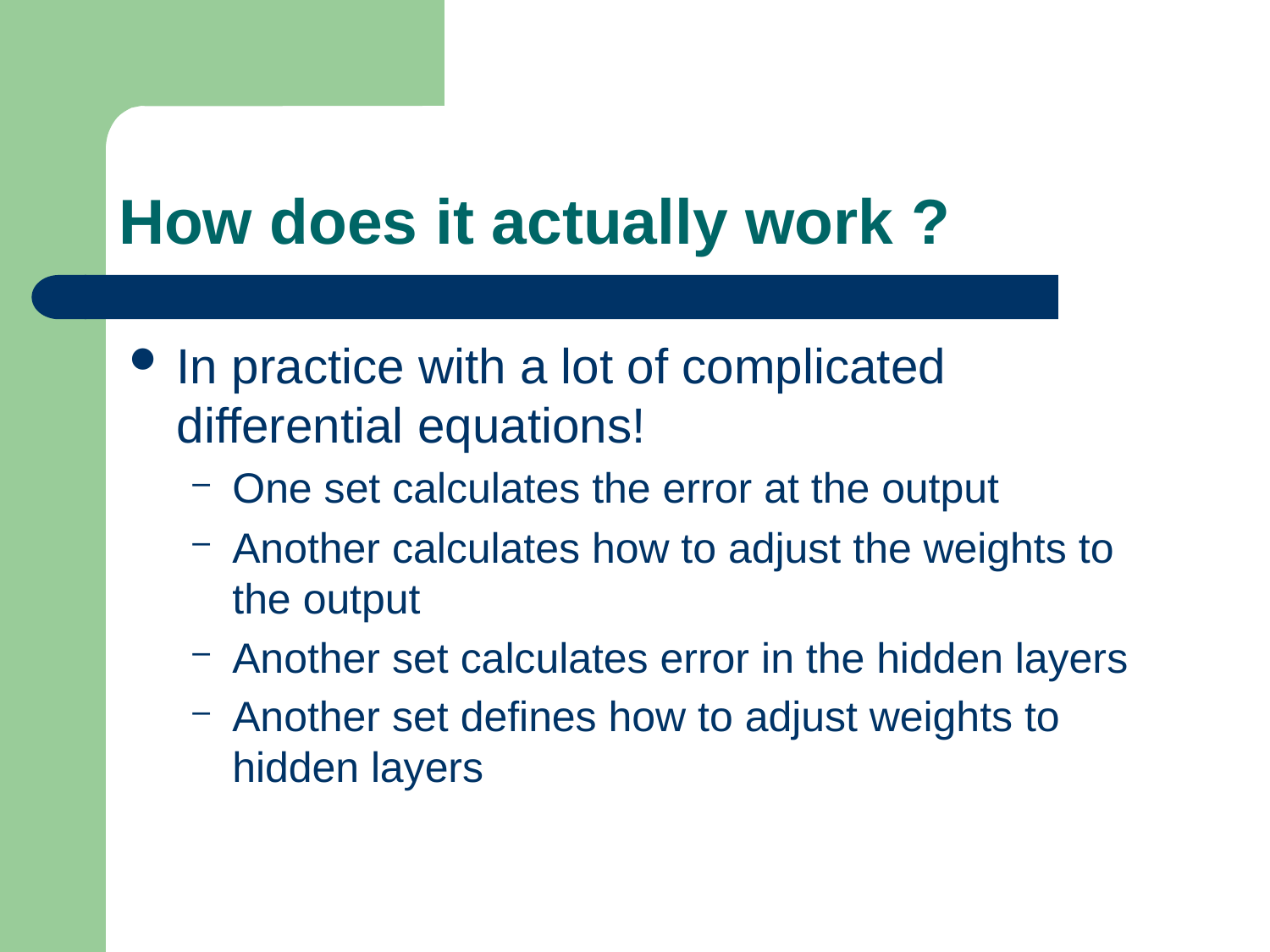

# How does it actually work ?
In practice with a lot of complicated differential equations!
One set calculates the error at the output
Another calculates how to adjust the weights to the output
Another set calculates error in the hidden layers
Another set defines how to adjust weights to hidden layers